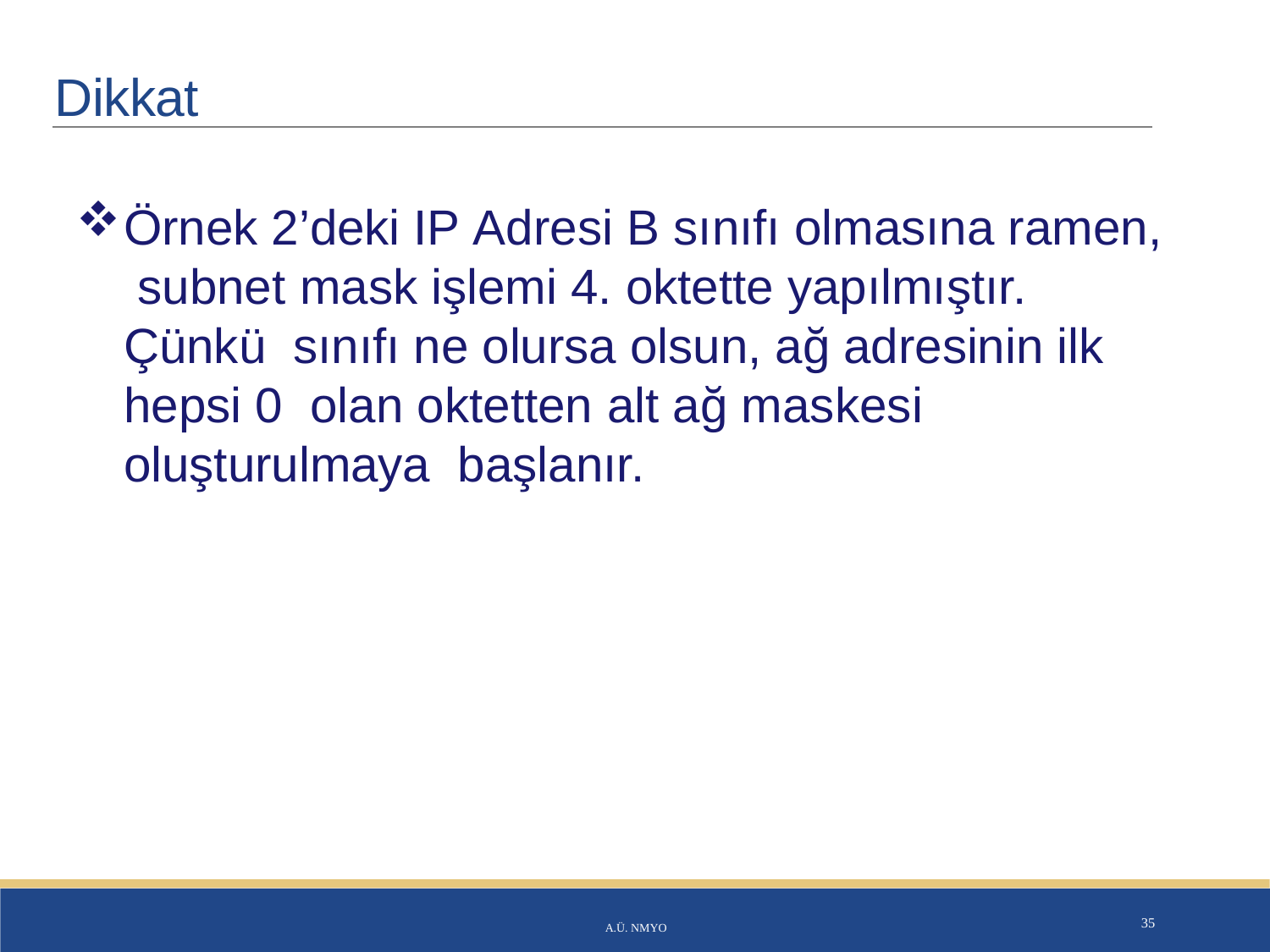

# Dikkat
Örnek 2’deki IP Adresi B sınıfı olmasına ramen,  subnet mask işlemi 4. oktette yapılmıştır. Çünkü  sınıfı ne olursa olsun, ağ adresinin ilk hepsi 0  olan oktetten alt ağ maskesi oluşturulmaya  başlanır.
A.Ü. NMYO
35